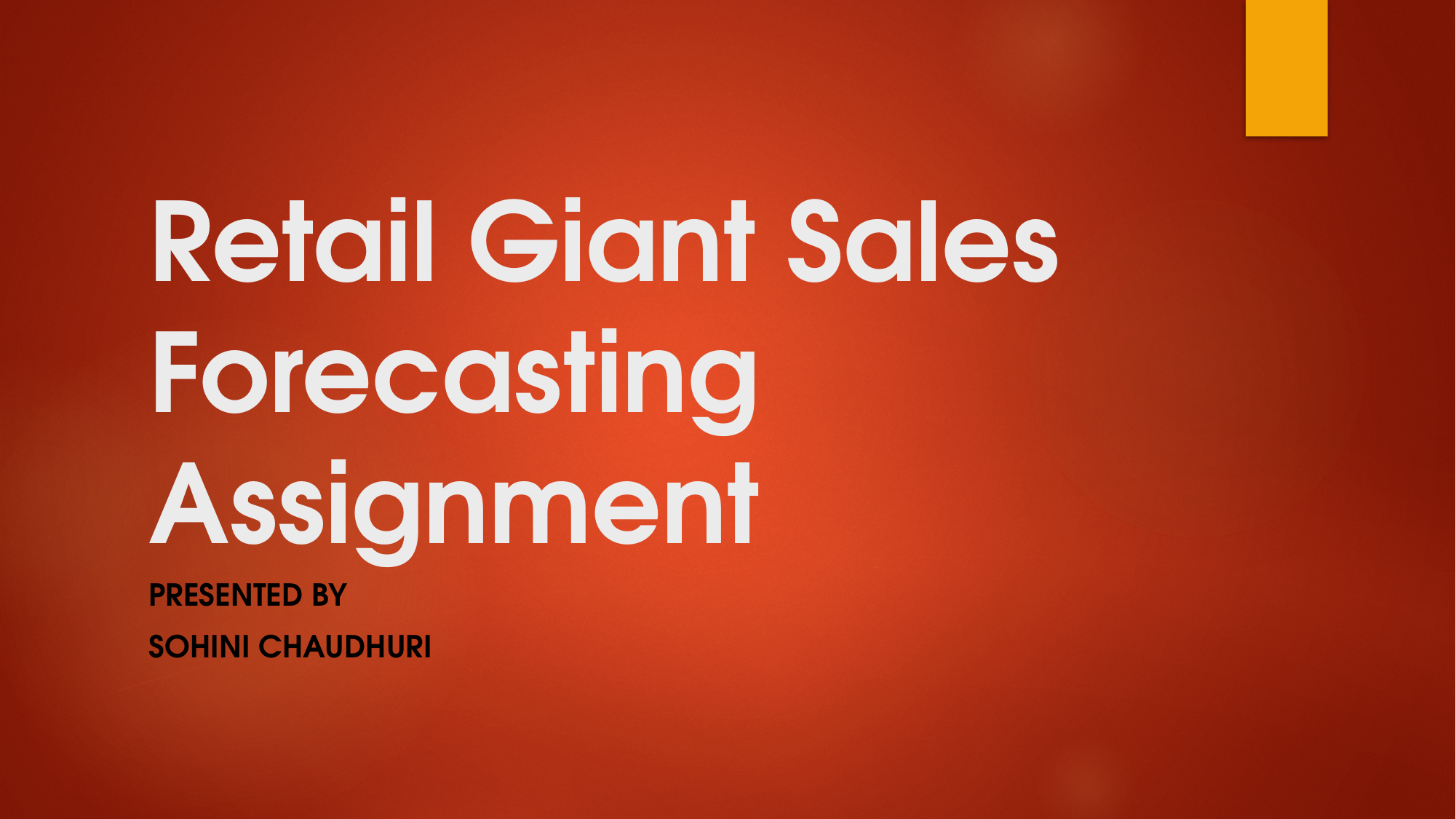

# Retail Giant Sales Forecasting Assignment
Presented by
Sohini chaudhuri